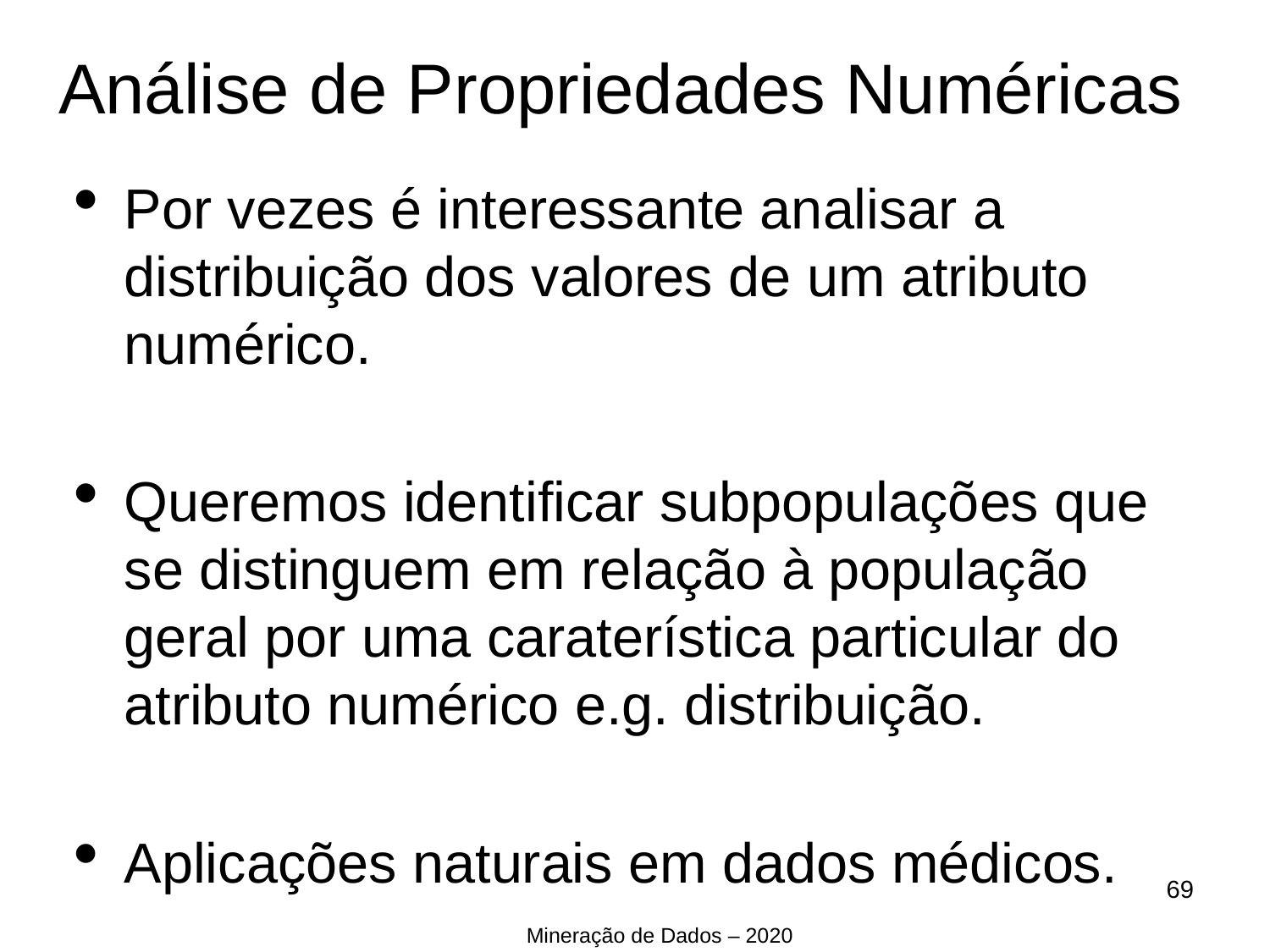

Análise de Propriedades Numéricas
Por vezes é interessante analisar a distribuição dos valores de um atributo numérico.

Queremos identificar subpopulações que se distinguem em relação à população geral por uma caraterística particular do atributo numérico e.g. distribuição.

Aplicações naturais em dados médicos.
69
Mineração de Dados – 2020